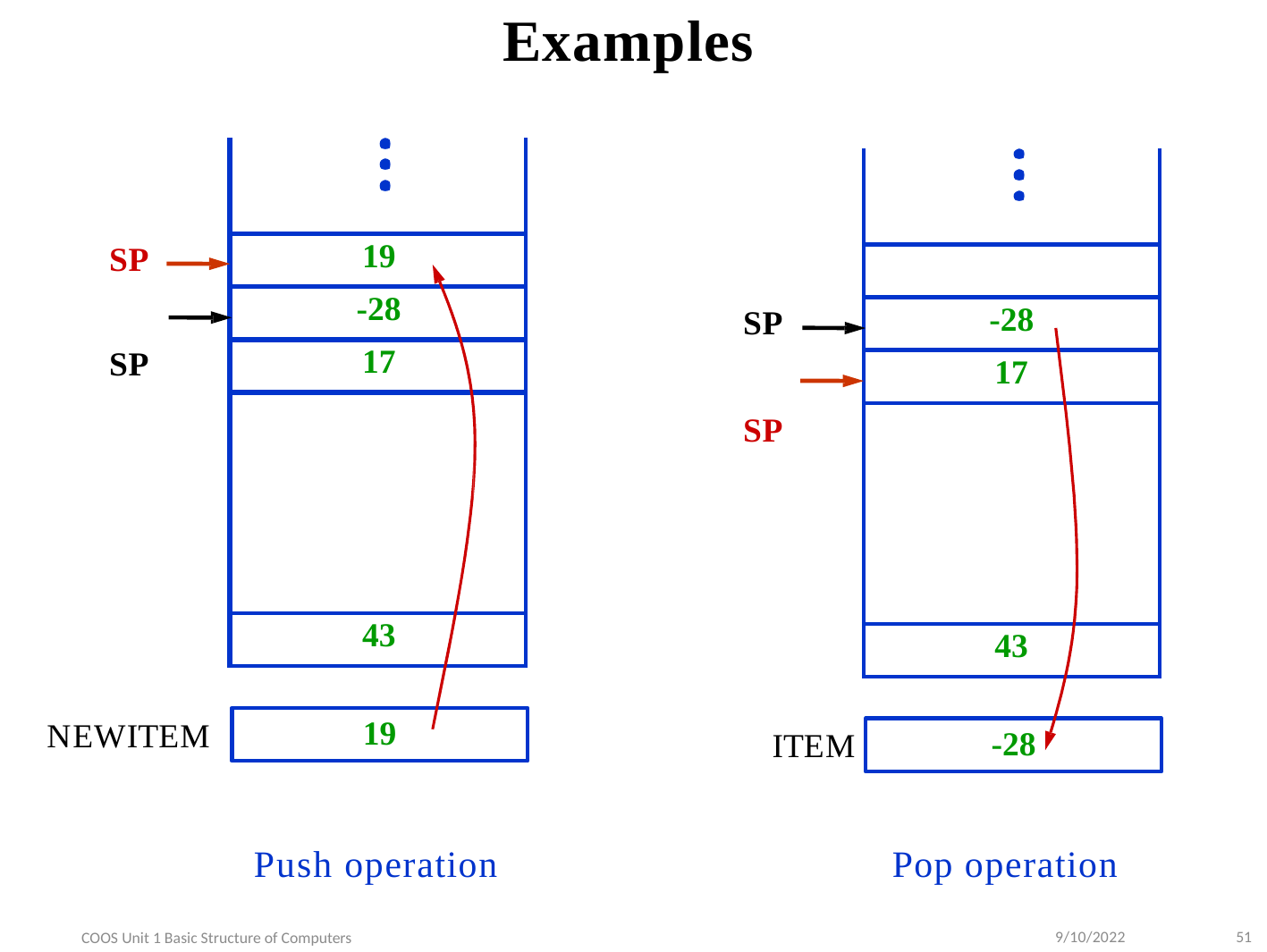

# Examples
|  |
| --- |
| 19 |
| -28 |
| 17 |
|  |
| 43 |

|  |
| --- |
|  |
| -28 |
| 17 |
|  |
| 43 |

SP  SP

SP  SP

19
NEWITEM

-28
ITEM
Push operation
Pop operation
9/10/2022
51
COOS Unit 1 Basic Structure of Computers